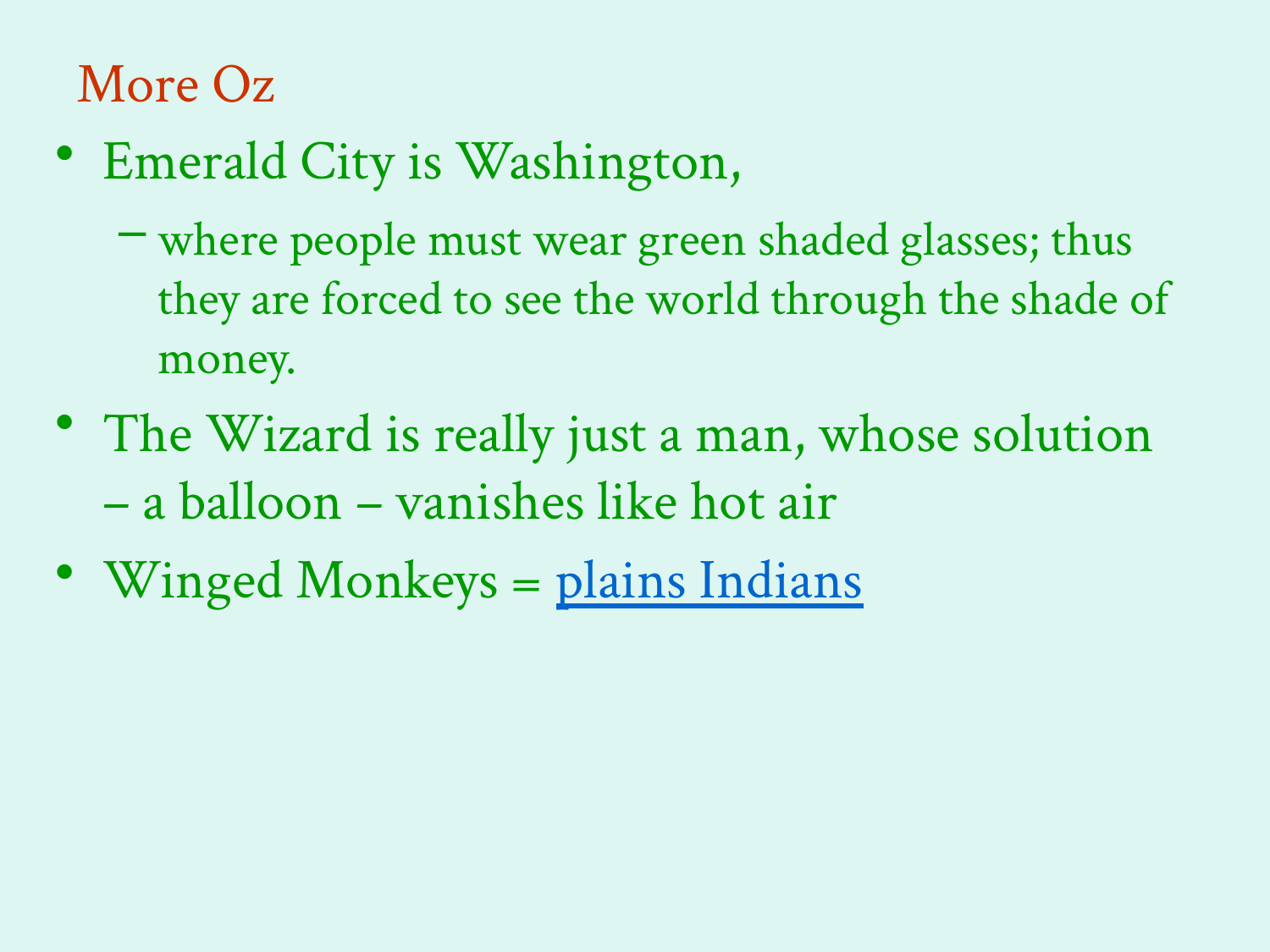

# More Oz
Emerald City is Washington,
where people must wear green shaded glasses; thus they are forced to see the world through the shade of money.
The Wizard is really just a man, whose solution – a balloon – vanishes like hot air
Winged Monkeys = plains Indians